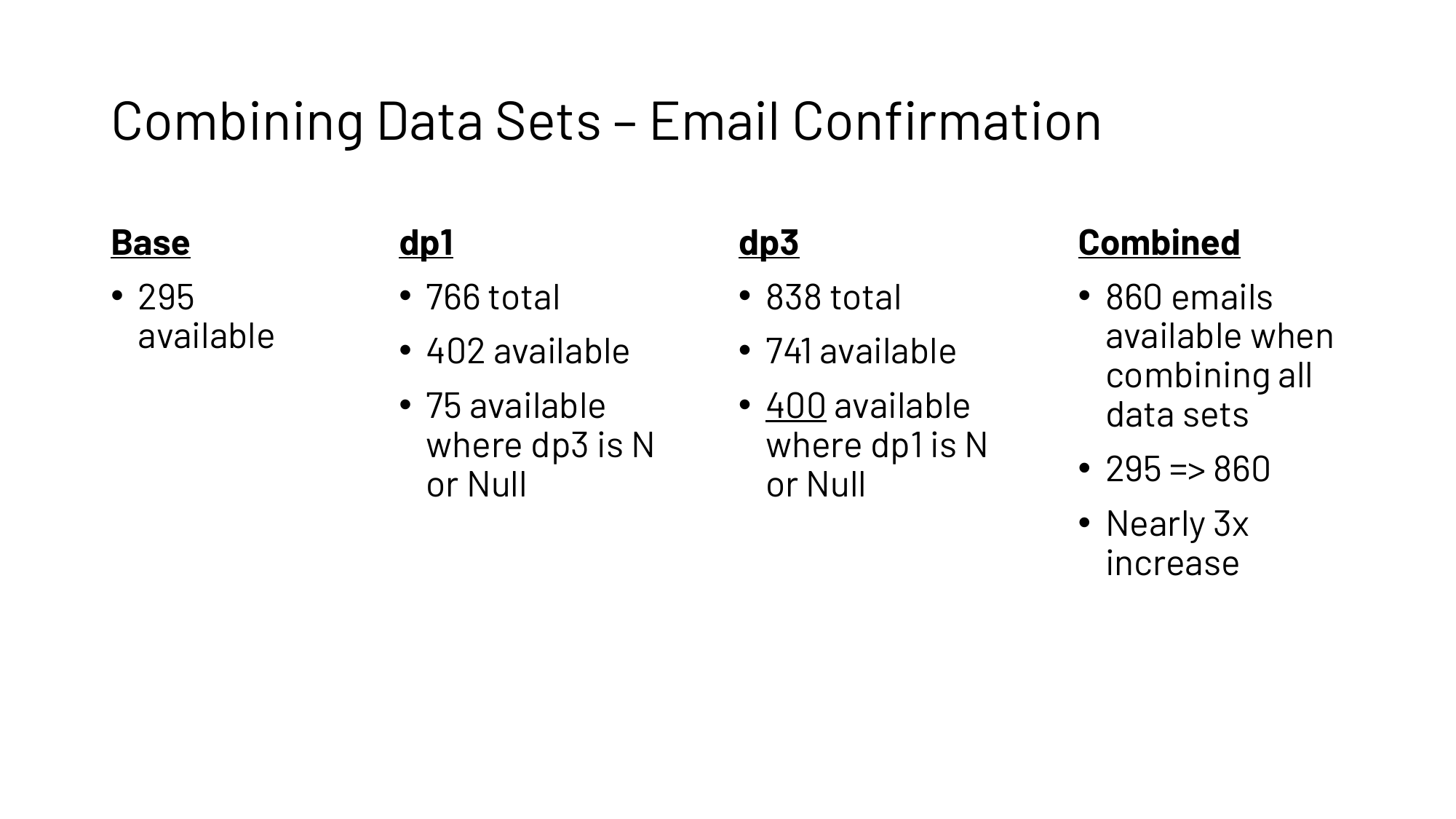

# Combining Data Sets – Email Confirmation
Base
295 available
dp1
766 total
402 available
75 available where dp3 is N or Null
dp3
838 total
741 available
400 available where dp1 is N or Null
Combined
860 emails available when combining all data sets
295 => 860
Nearly 3x increase